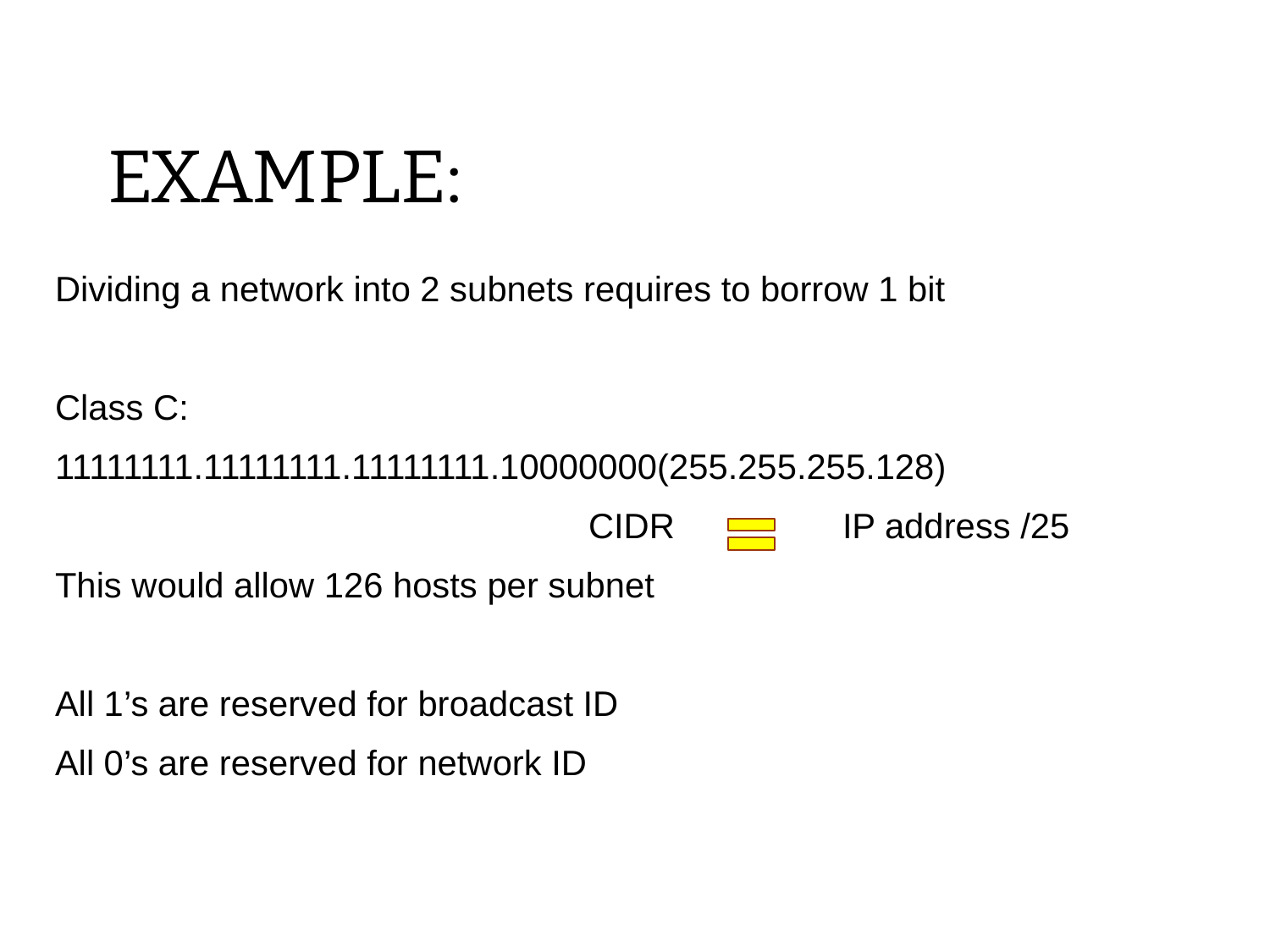

# Example:
Dividing a network into 2 subnets requires to borrow 1 bit

Class C:
11111111.11111111.11111111.10000000(255.255.255.128)
					CIDR		IP address /25
This would allow 126 hosts per subnet

All 1’s are reserved for broadcast ID
All 0’s are reserved for network ID